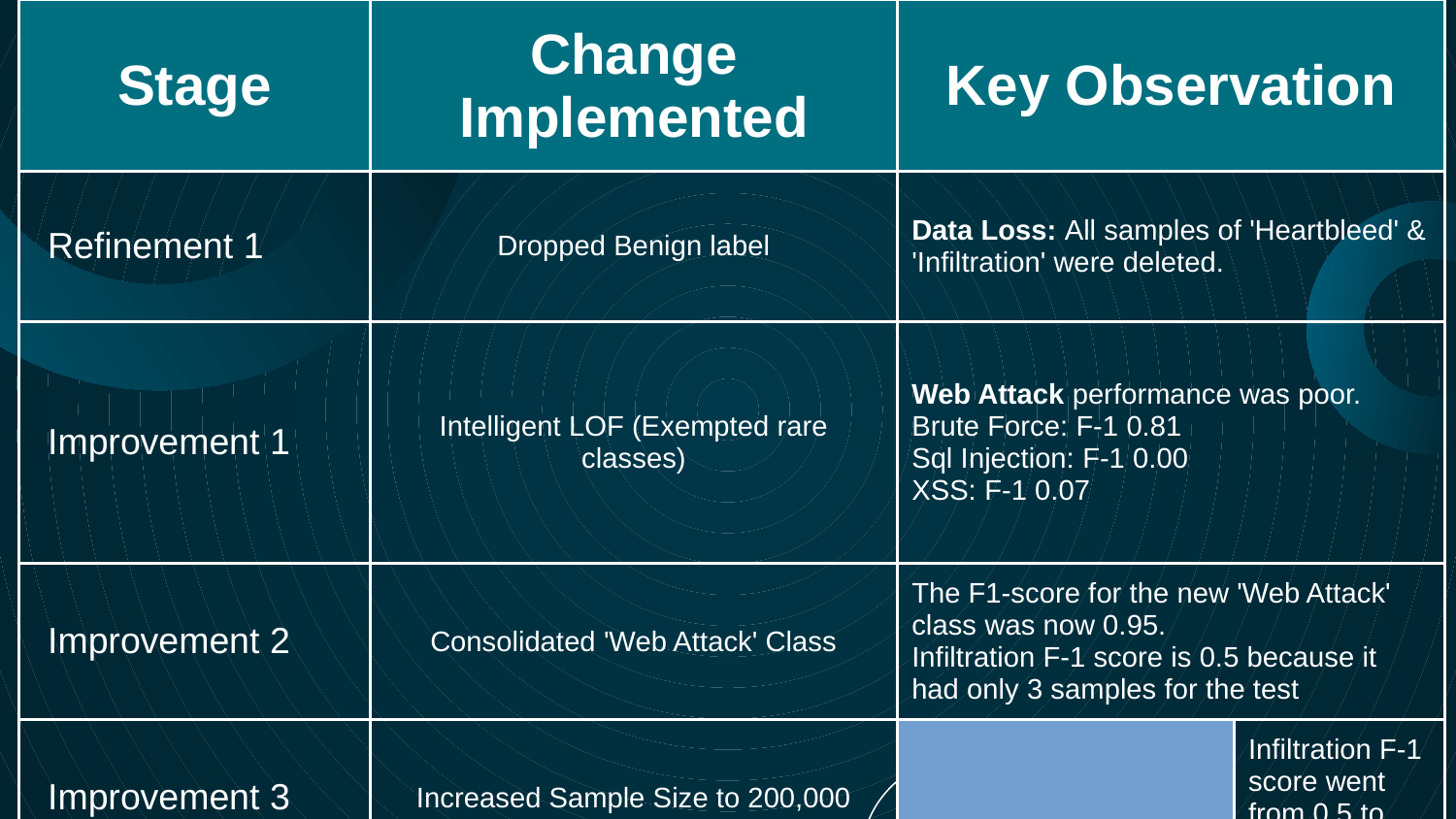

| Stage | Change Implemented |  | Key Observation |  |
| --- | --- | --- | --- | --- |
| Refinement 1 | Dropped Benign label |  | Data Loss: All samples of 'Heartbleed' & 'Infiltration' were deleted. |  |
| Improvement 1 | Intelligent LOF (Exempted rare classes) |  | Web Attack performance was poor. Brute Force: F-1 0.81 Sql Injection: F-1 0.00 XSS: F-1 0.07 |  |
| Improvement 2 | Consolidated 'Web Attack' Class |  | The F1-score for the new 'Web Attack' class was now 0.95. Infiltration F-1 score is 0.5 because it had only 3 samples for the test |  |
| Improvement 3 | Increased Sample Size to 200,000 |  | Infiltration F-1 score went from 0.5 to 1.00 |  |